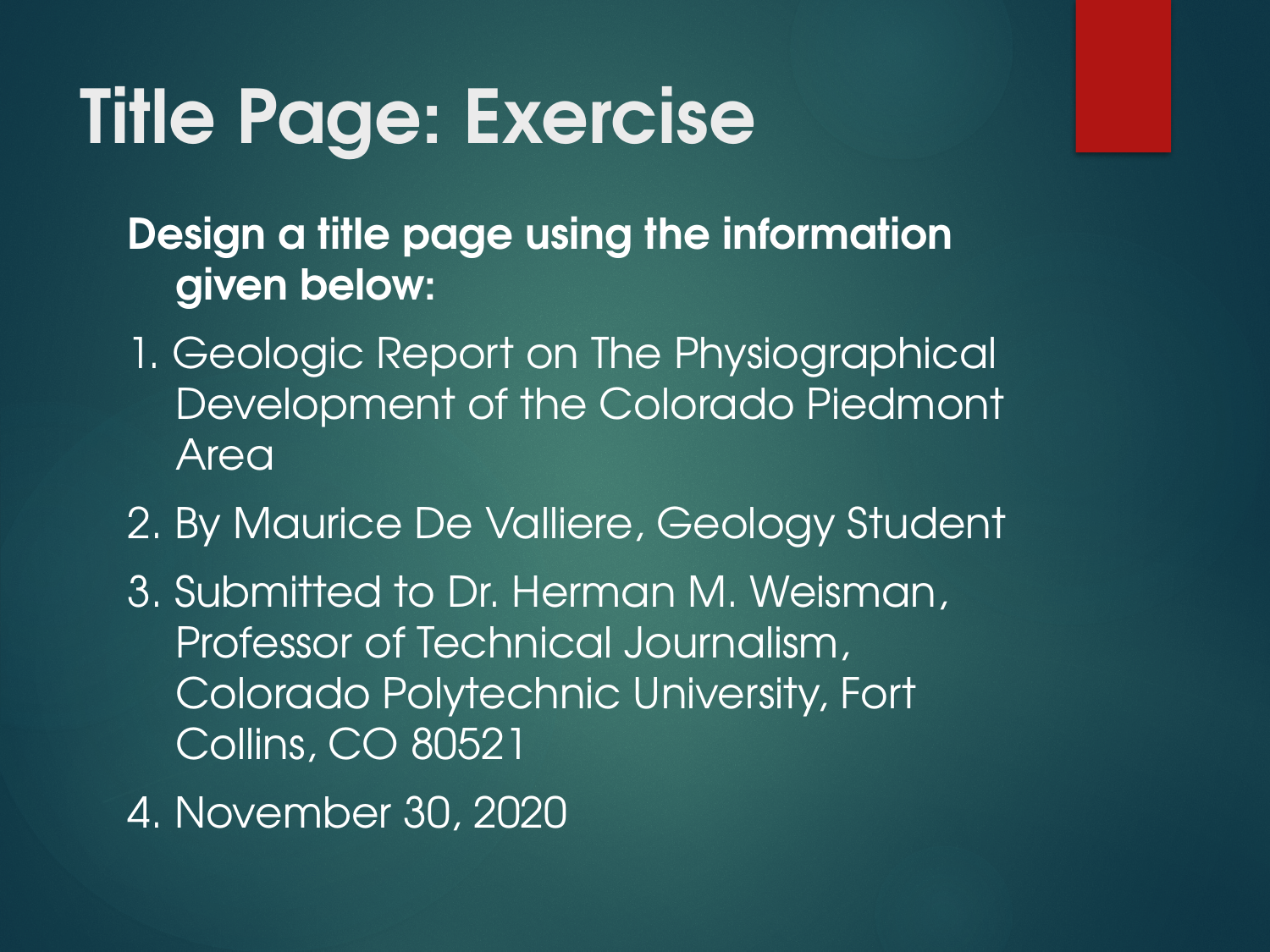

# Title Page: Exercise
Design a title page using the information given below:
1. Geologic Report on The Physiographical Development of the Colorado Piedmont Area
2. By Maurice De Valliere, Geology Student
3. Submitted to Dr. Herman M. Weisman, Professor of Technical Journalism, Colorado Polytechnic University, Fort Collins, CO 80521
4. November 30, 2020